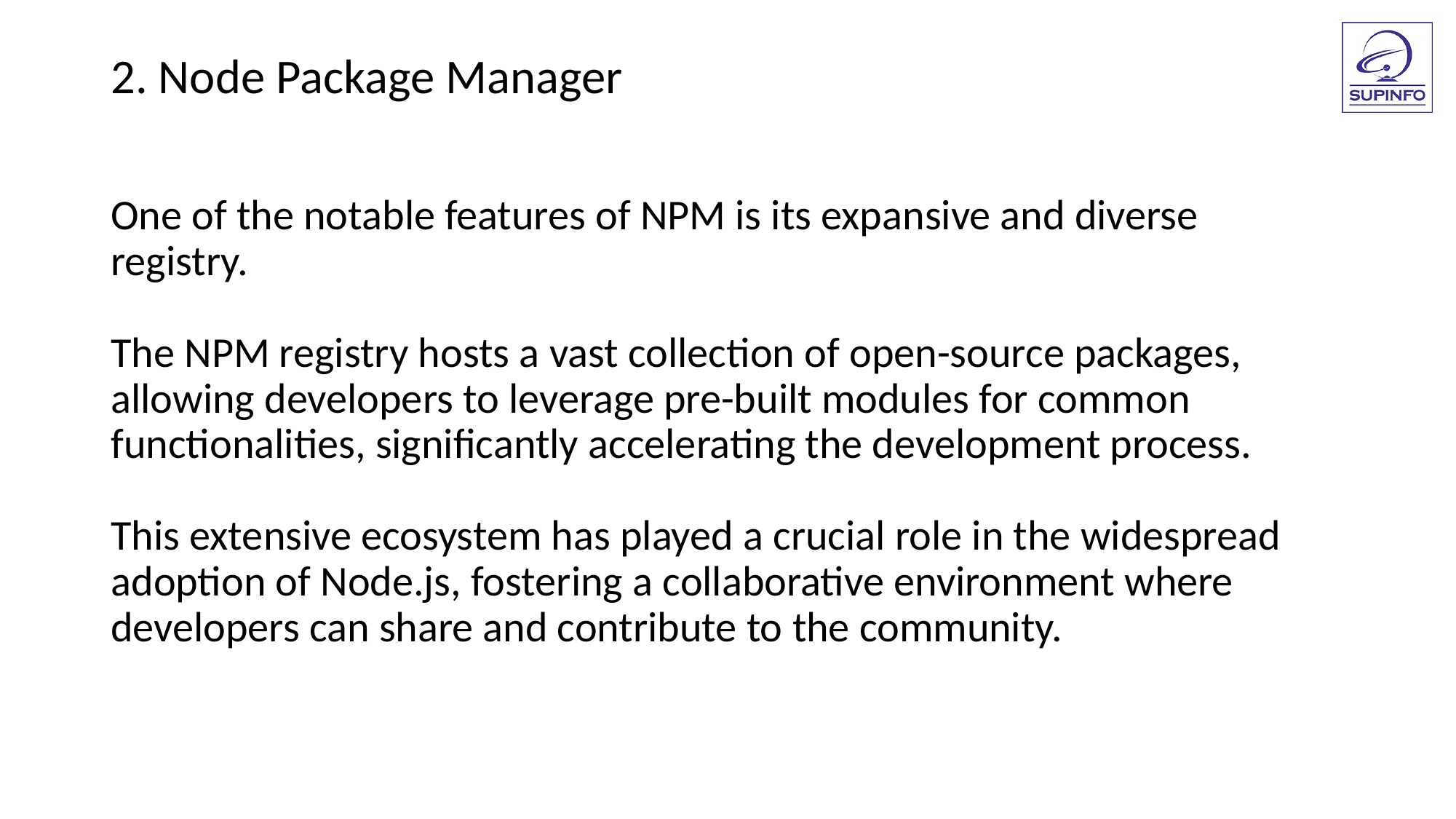

2. Node Package Manager

One of the notable features of NPM is its expansive and diverse registry.

The NPM registry hosts a vast collection of open-source packages, allowing developers to leverage pre-built modules for common functionalities, significantly accelerating the development process.

This extensive ecosystem has played a crucial role in the widespread adoption of Node.js, fostering a collaborative environment where developers can share and contribute to the community.